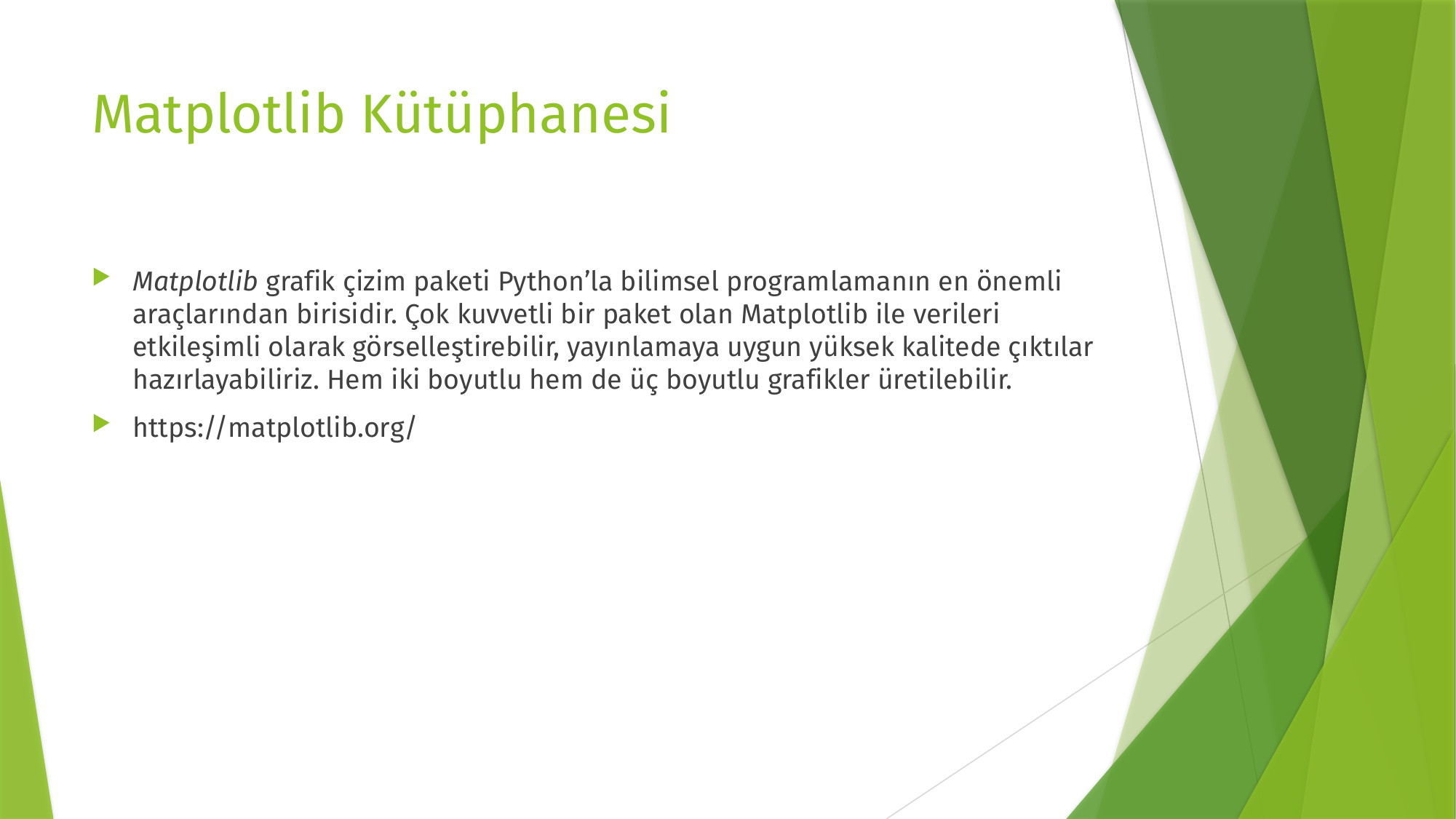

# Matplotlib Kütüphanesi
Matplotlib grafik çizim paketi Python’la bilimsel programlamanın en önemli araçlarından birisidir. Çok kuvvetli bir paket olan Matplotlib ile verileri etkileşimli olarak görselleştirebilir, yayınlamaya uygun yüksek kalitede çıktılar hazırlayabiliriz. Hem iki boyutlu hem de üç boyutlu grafikler üretilebilir.
https://matplotlib.org/